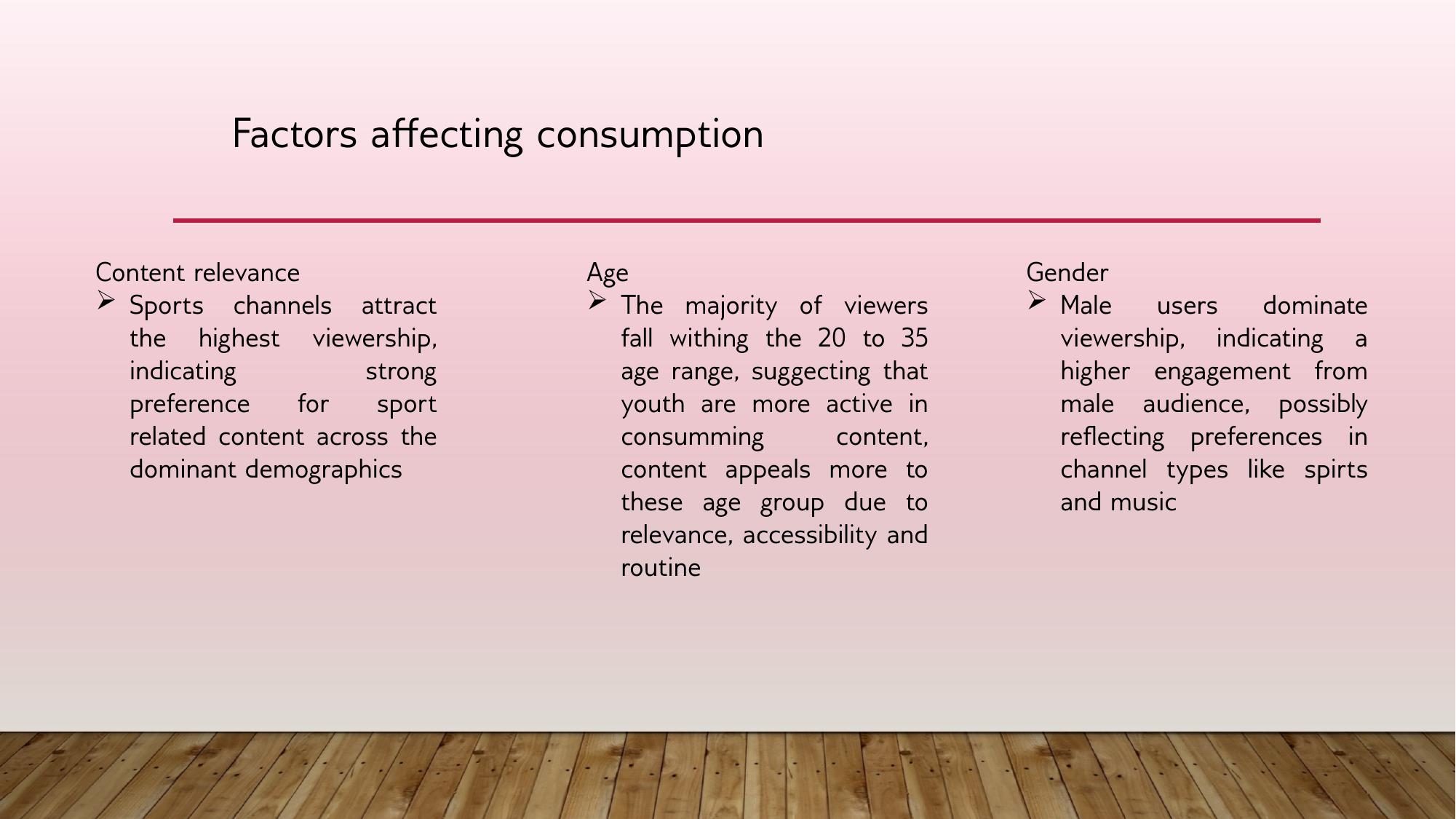

Factors affecting consumption

Content relevance
Sports channels attract the highest viewership, indicating strong preference for sport related content across the dominant demographics

Age
The majority of viewers fall withing the 20 to 35 age range, suggecting that youth are more active in consumming content, content appeals more to these age group due to relevance, accessibility and routine
Gender
Male users dominate viewership, indicating a higher engagement from male audience, possibly reflecting preferences in channel types like spirts and music